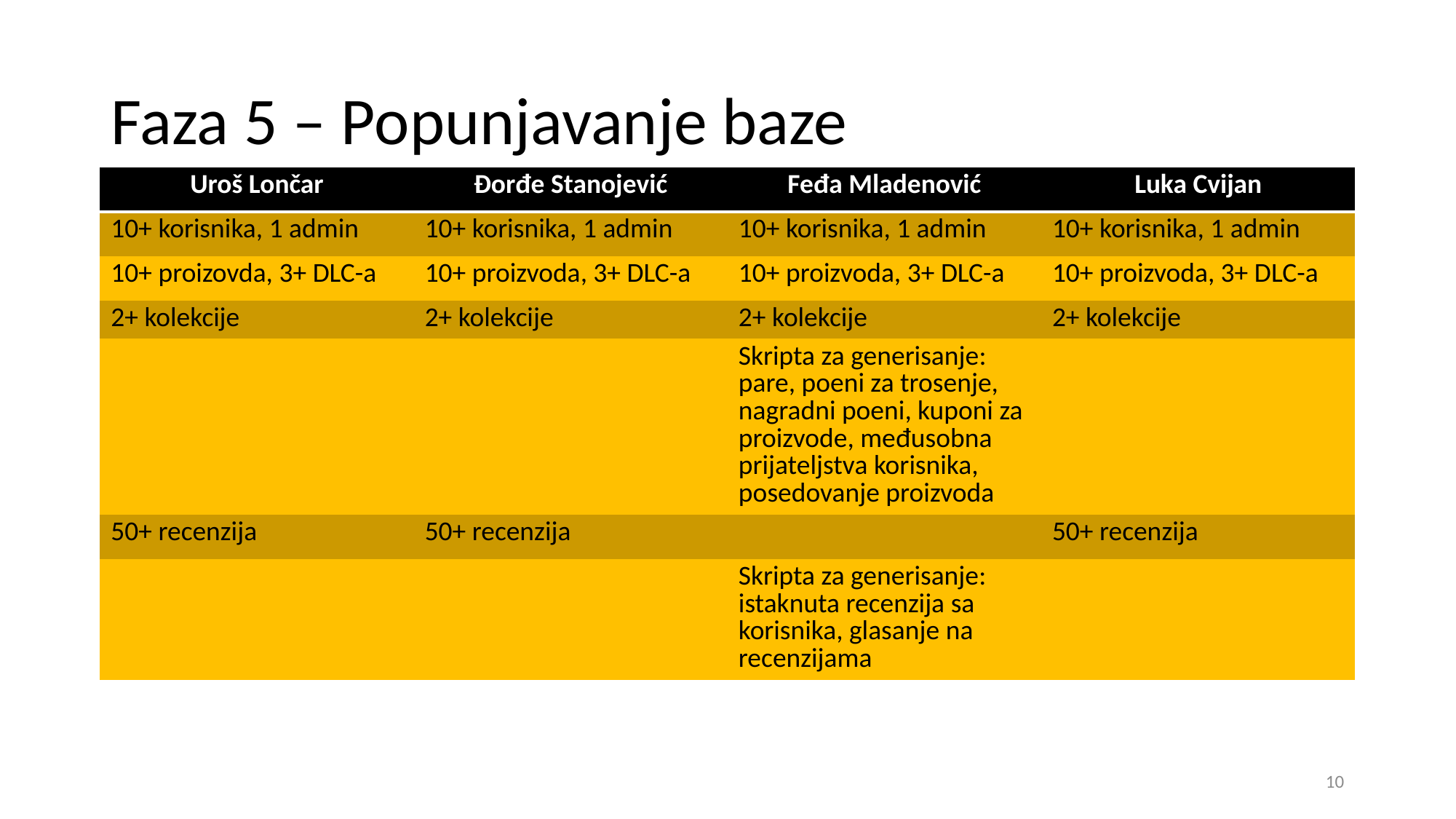

# Faza 5 – Popunjavanje baze
| Uroš Lončar | Đorđe Stanojević | Feđa Mladenović | Luka Cvijan |
| --- | --- | --- | --- |
| 10+ korisnika, 1 admin | 10+ korisnika, 1 admin | 10+ korisnika, 1 admin | 10+ korisnika, 1 admin |
| 10+ proizovda, 3+ DLC-a | 10+ proizvoda, 3+ DLC-a | 10+ proizvoda, 3+ DLC-a | 10+ proizvoda, 3+ DLC-a |
| 2+ kolekcije | 2+ kolekcije | 2+ kolekcije | 2+ kolekcije |
|  |  | Skripta za generisanje: pare, poeni za trosenje, nagradni poeni, kuponi za proizvode, međusobna prijateljstva korisnika, posedovanje proizvoda |  |
| 50+ recenzija | 50+ recenzija |  | 50+ recenzija |
|  |  | Skripta za generisanje: istaknuta recenzija sa korisnika, glasanje na recenzijama |  |
10